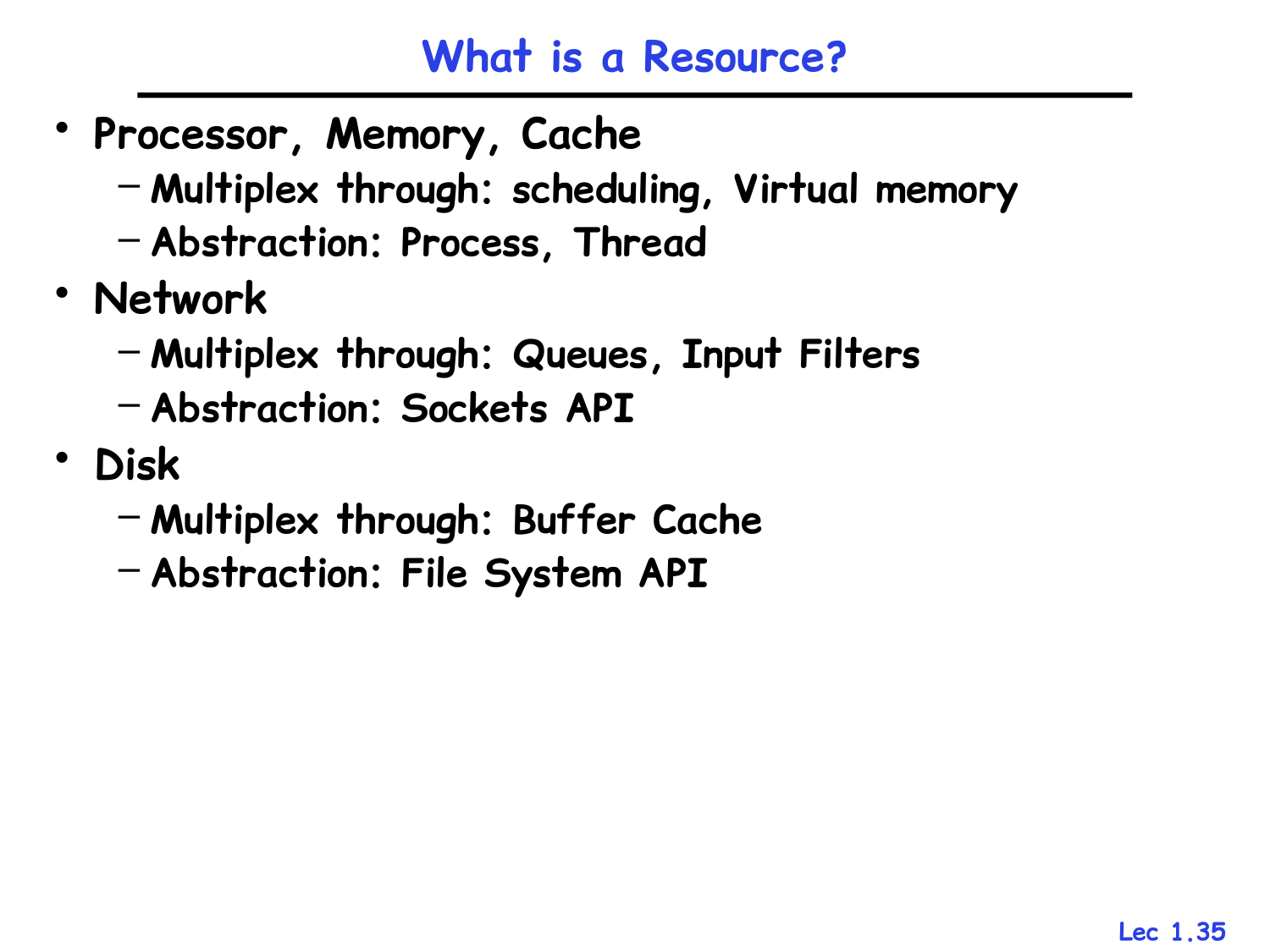

# What is a Resource?
Processor, Memory, Cache
Multiplex through: scheduling, Virtual memory
Abstraction: Process, Thread
Network
Multiplex through: Queues, Input Filters
Abstraction: Sockets API
Disk
Multiplex through: Buffer Cache
Abstraction: File System API